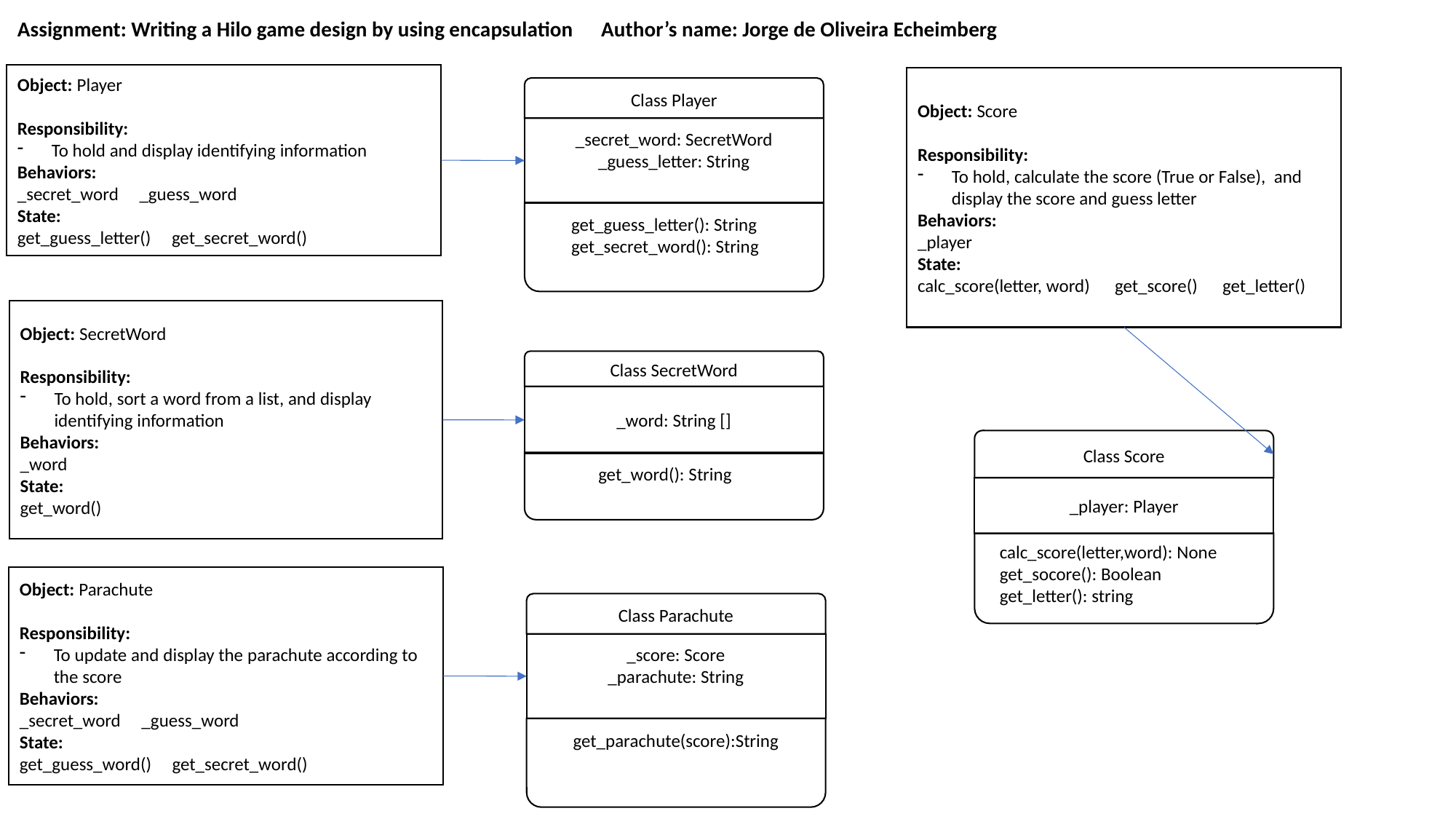

Assignment: Writing a Hilo game design by using encapsulation      Author’s name: Jorge de Oliveira Echeimberg
Object: Player

Responsibility:
To hold and display identifying information
Behaviors:
_secret_word     _guess_word
State:
get_guess_letter()     get_secret_word()
Object: Score

Responsibility:
To hold, calculate the score (True or False),  and display the score and guess letter
Behaviors:
_player
State:
calc_score(letter, word)      get_score()      get_letter()
Class Player
_secret_word: SecretWord
_guess_letter: String

get_guess_letter(): String
get_secret_word(): String
Object: SecretWord

Responsibility:
To hold, sort a word from a list, and display identifying information
Behaviors:
_word
State:
get_word()
Class SecretWord
_word: String []

get_word(): String
Class Score
_player: Player

calc_score(letter,word): None
get_socore(): Boolean
get_letter(): string
Object: Parachute

Responsibility:
To update and display the parachute according to the score
Behaviors:
_secret_word     _guess_word
State:
get_guess_word()     get_secret_word()
Class Parachute
_score: Score
_parachute: String

get_parachute(score):String